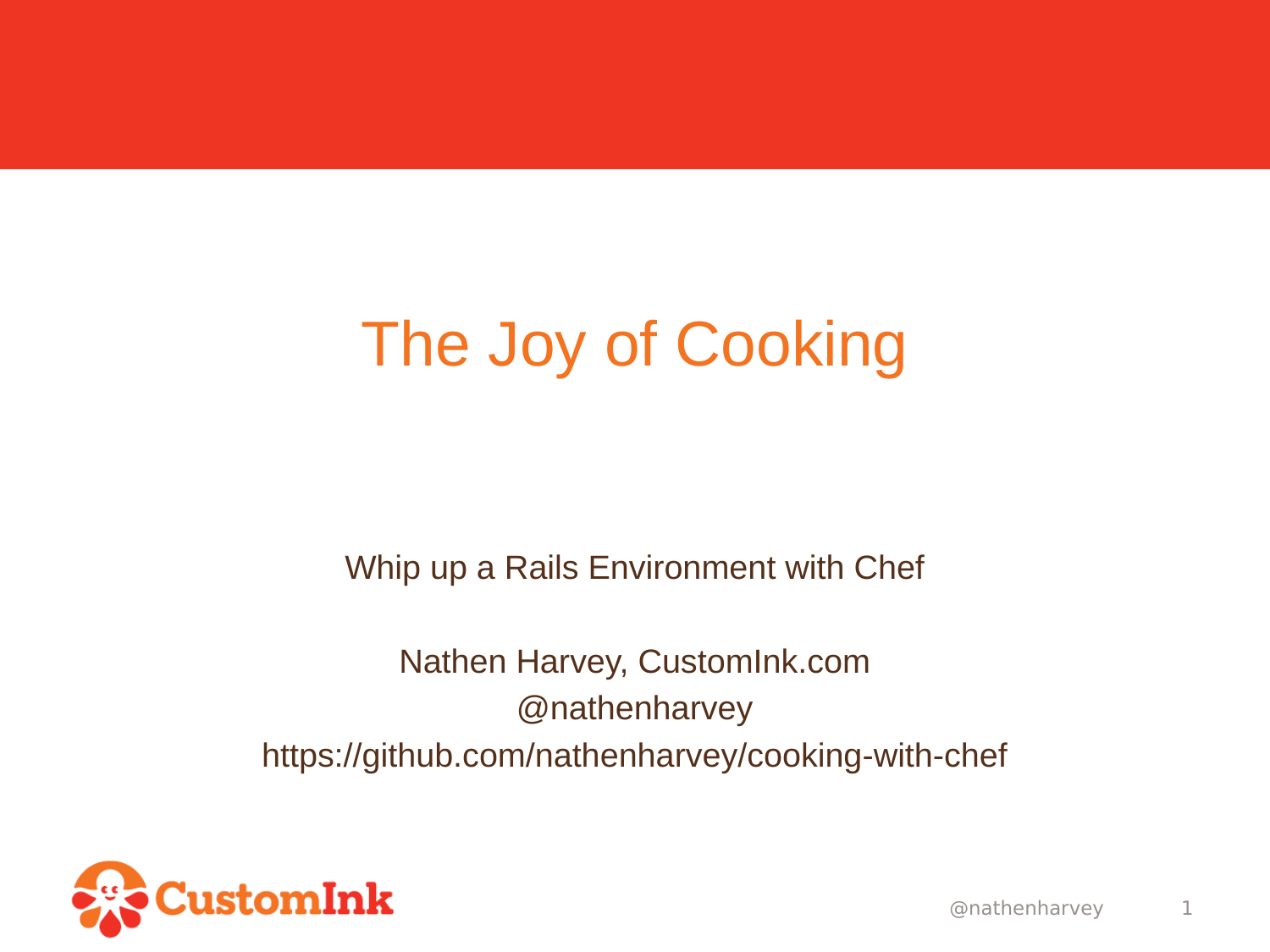

# The Joy of Cooking
Whip up a Rails Environment with Chef

Nathen Harvey, CustomInk.com
@nathenharvey
https://github.com/nathenharvey/cooking-with-chef
@nathenharvey
1